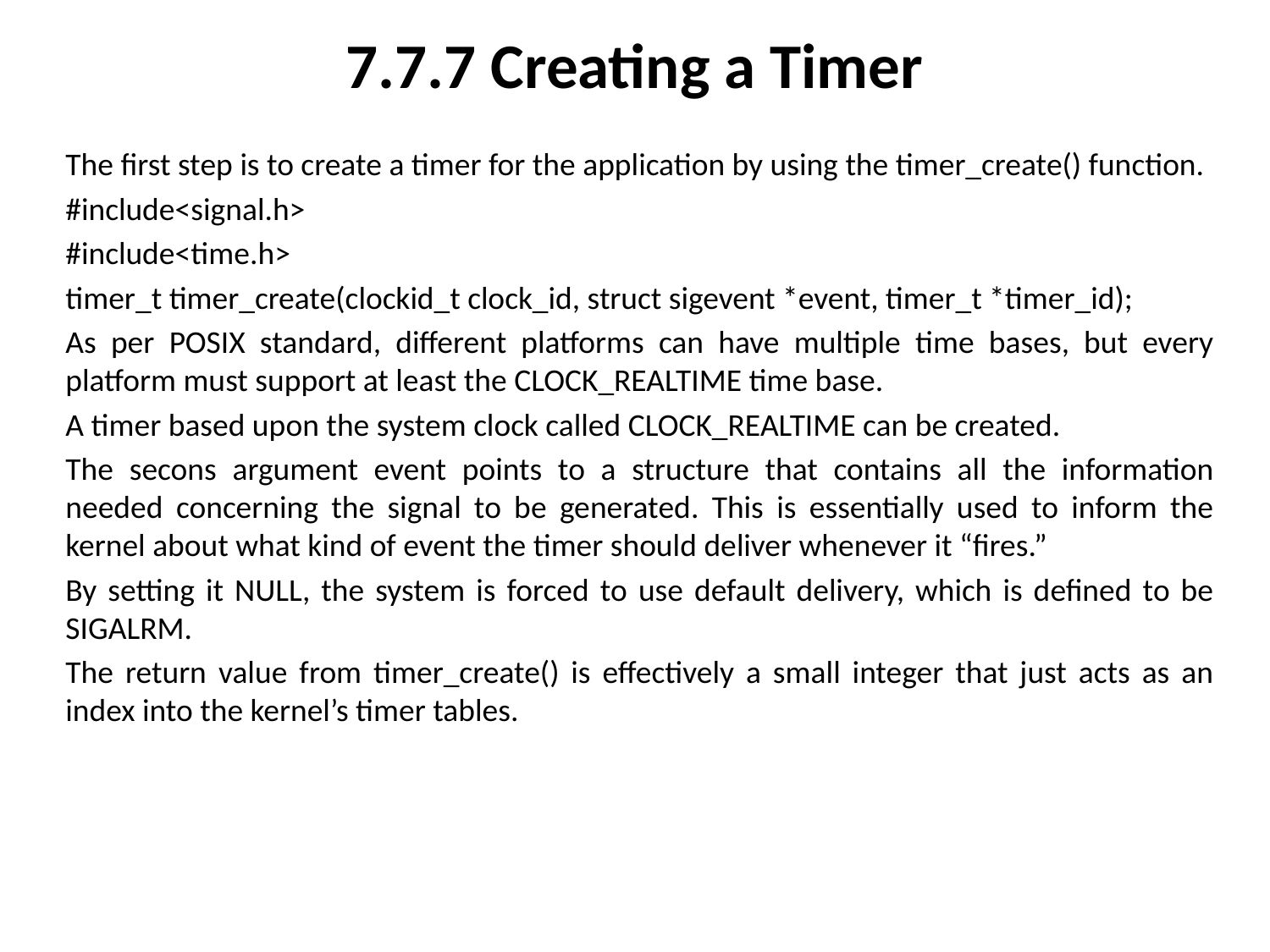

# 7.7.7 Creating a Timer
The first step is to create a timer for the application by using the timer_create() function.
#include<signal.h>
#include<time.h>
timer_t timer_create(clockid_t clock_id, struct sigevent *event, timer_t *timer_id);
As per POSIX standard, different platforms can have multiple time bases, but every platform must support at least the CLOCK_REALTIME time base.
A timer based upon the system clock called CLOCK_REALTIME can be created.
The secons argument event points to a structure that contains all the information needed concerning the signal to be generated. This is essentially used to inform the kernel about what kind of event the timer should deliver whenever it “fires.”
By setting it NULL, the system is forced to use default delivery, which is defined to be SIGALRM.
The return value from timer_create() is effectively a small integer that just acts as an index into the kernel’s timer tables.